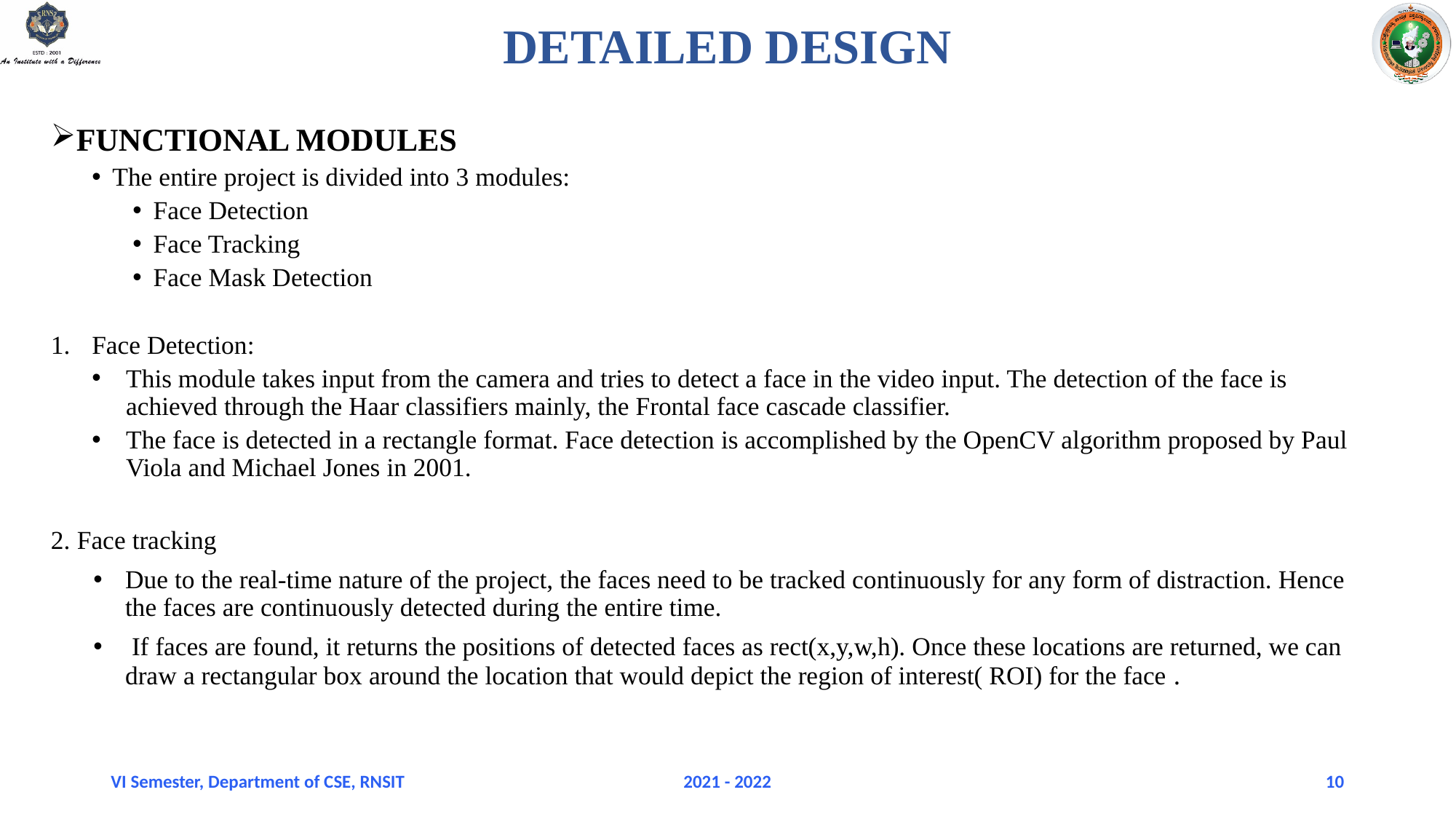

# DETAILED DESIGN
FUNCTIONAL MODULES
The entire project is divided into 3 modules:
Face Detection
Face Tracking
Face Mask Detection

Face Detection:
This module takes input from the camera and tries to detect a face in the video input. The detection of the face is achieved through the Haar classifiers mainly, the Frontal face cascade classifier.
The face is detected in a rectangle format. Face detection is accomplished by the OpenCV algorithm proposed by Paul Viola and Michael Jones in 2001.

2. Face tracking
Due to the real-time nature of the project, the faces need to be tracked continuously for any form of distraction. Hence the faces are continuously detected during the entire time.
 If faces are found, it returns the positions of detected faces as rect(x,y,w,h). Once these locations are returned, we can draw a rectangular box around the location that would depict the region of interest( ROI) for the face .

VI Semester, Department of CSE, RNSIT
2021 - 2022
10